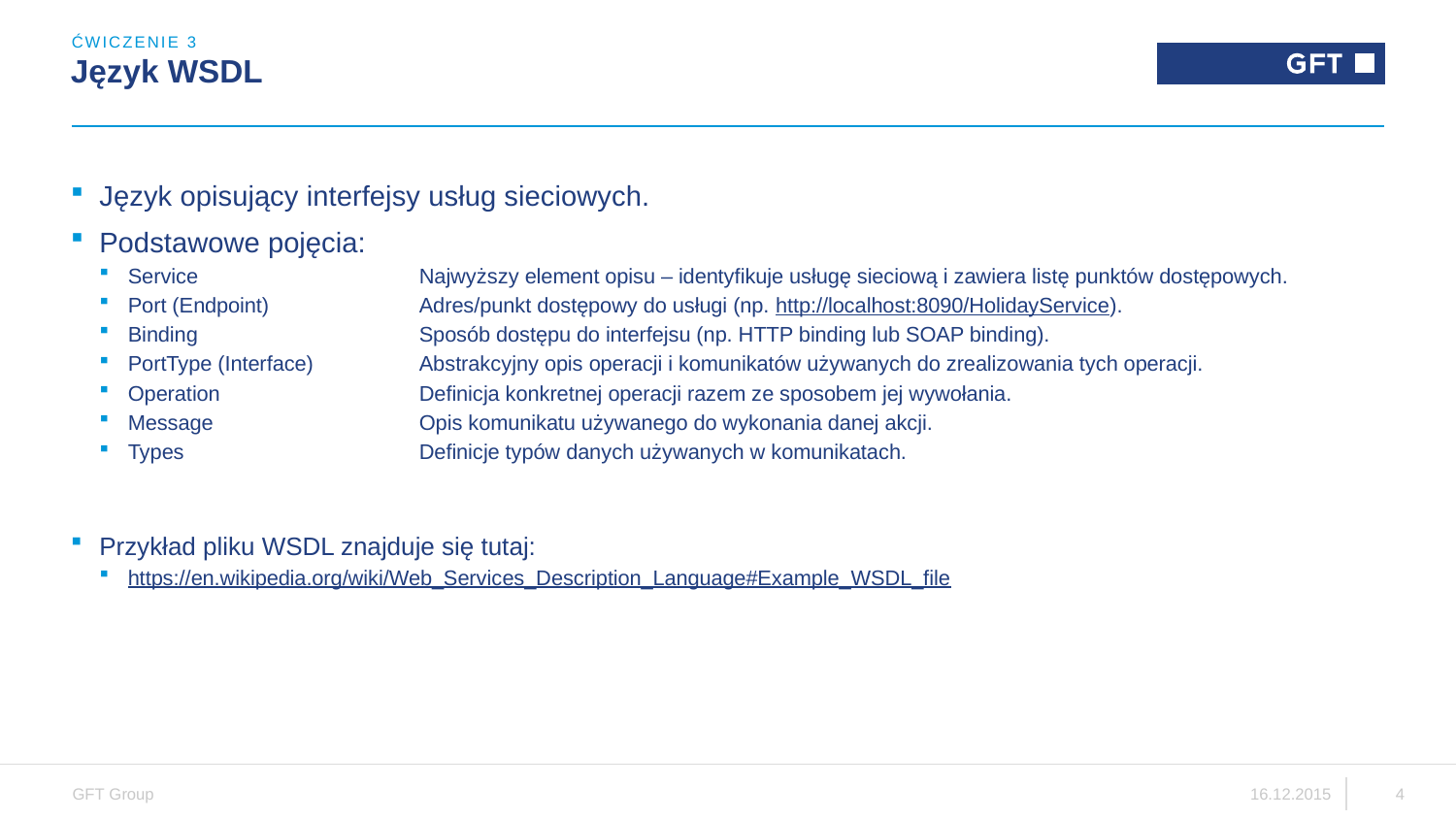

ĆWICZENIE 3
# Język WSDL
Język opisujący interfejsy usług sieciowych.
Podstawowe pojęcia:
Service		Najwyższy element opisu – identyfikuje usługę sieciową i zawiera listę punktów dostępowych.
Port (Endpoint)		Adres/punkt dostępowy do usługi (np. http://localhost:8090/HolidayService).
Binding		Sposób dostępu do interfejsu (np. HTTP binding lub SOAP binding).
PortType (Interface)	Abstrakcyjny opis operacji i komunikatów używanych do zrealizowania tych operacji.
Operation		Definicja konkretnej operacji razem ze sposobem jej wywołania.
Message		Opis komunikatu używanego do wykonania danej akcji.
Types		Definicje typów danych używanych w komunikatach.

Przykład pliku WSDL znajduje się tutaj:
https://en.wikipedia.org/wiki/Web_Services_Description_Language#Example_WSDL_file